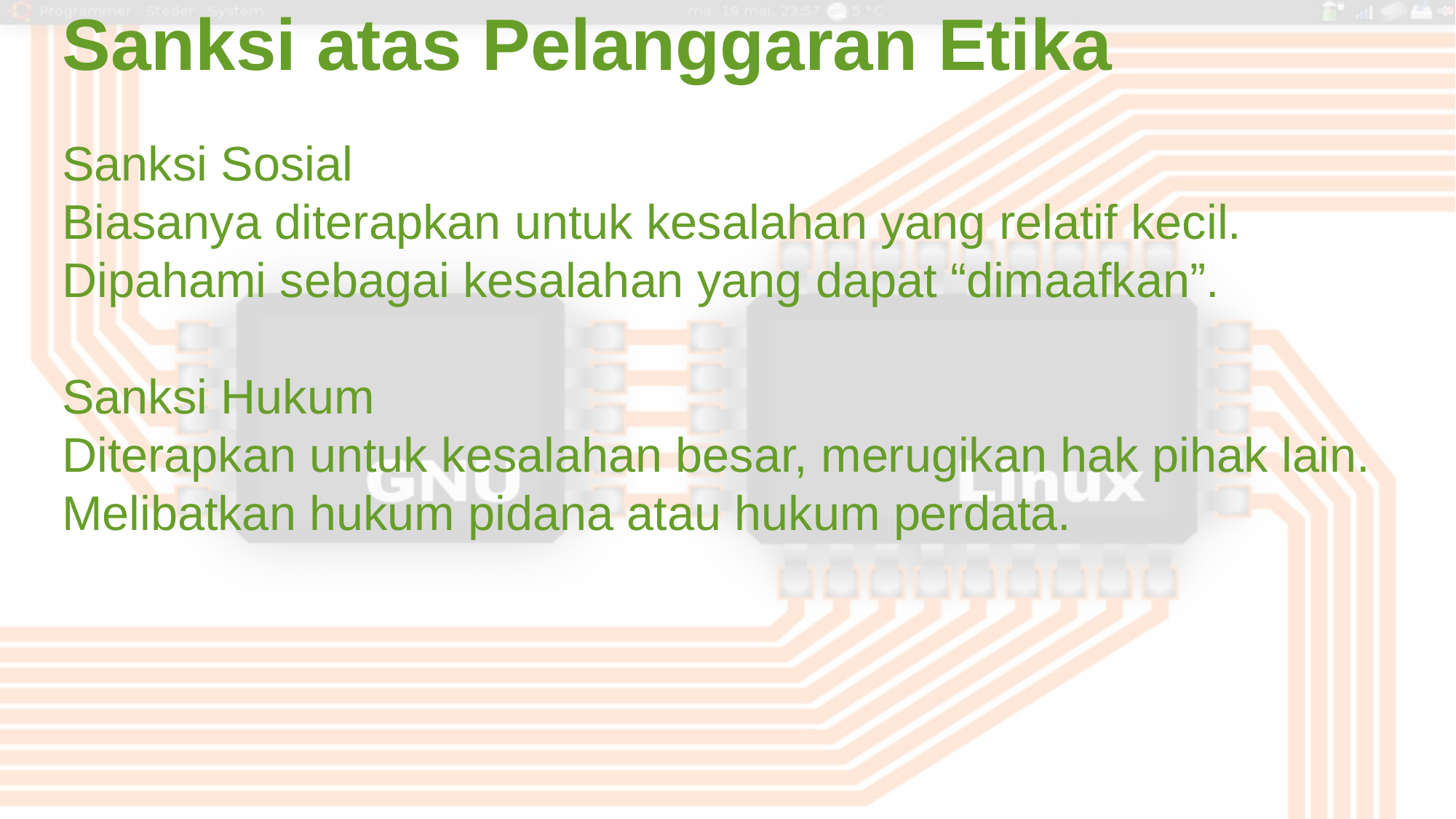

Sanksi atas Pelanggaran Etika
Sanksi Sosial
Biasanya diterapkan untuk kesalahan yang relatif kecil.
Dipahami sebagai kesalahan yang dapat “dimaafkan”.
Sanksi Hukum
Diterapkan untuk kesalahan besar, merugikan hak pihak lain.
Melibatkan hukum pidana atau hukum perdata.